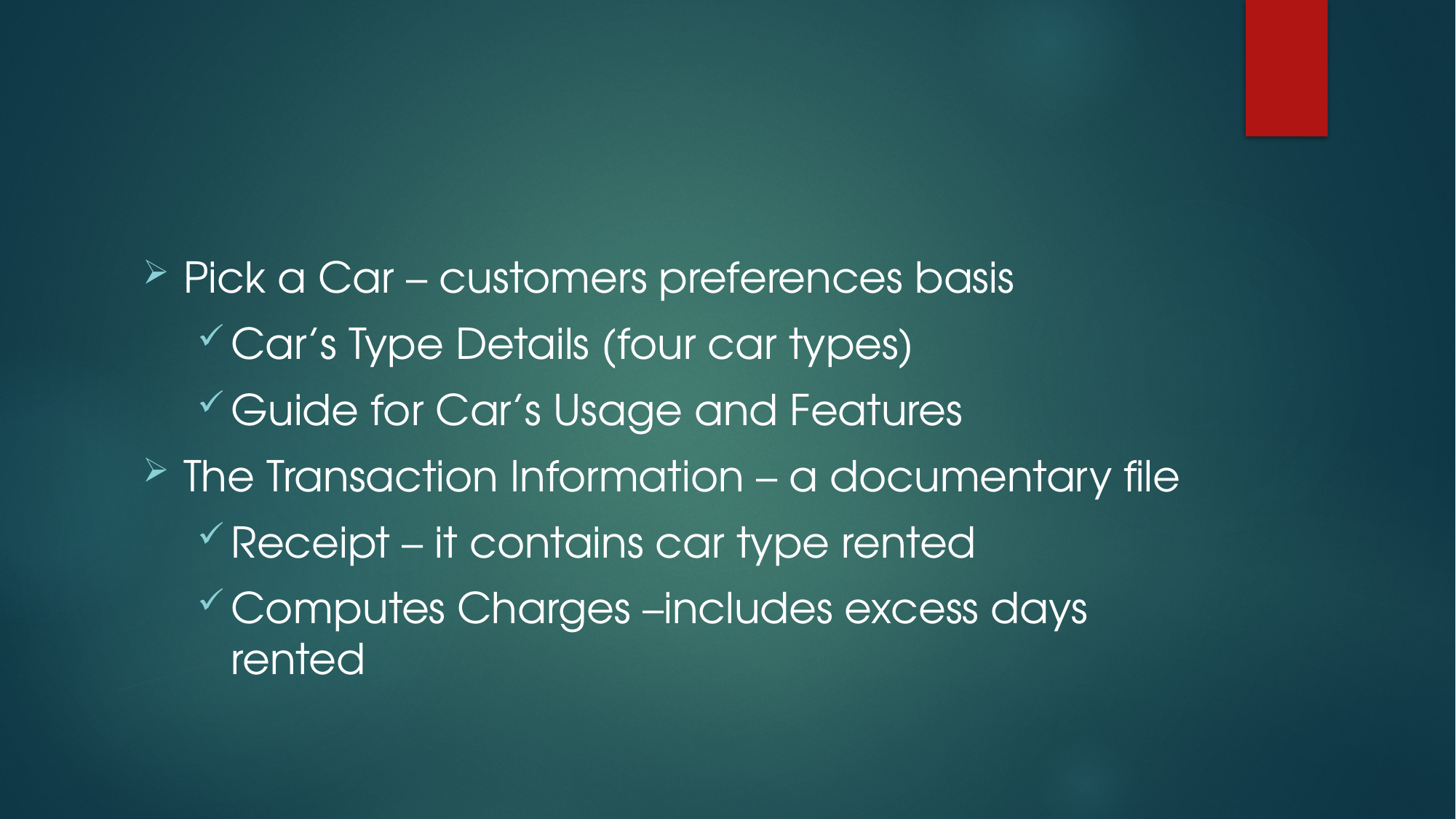

#
Pick a Car – customers preferences basis
Car’s Type Details (four car types)
Guide for Car’s Usage and Features
The Transaction Information – a documentary file
Receipt – it contains car type rented
Computes Charges –includes excess days rented